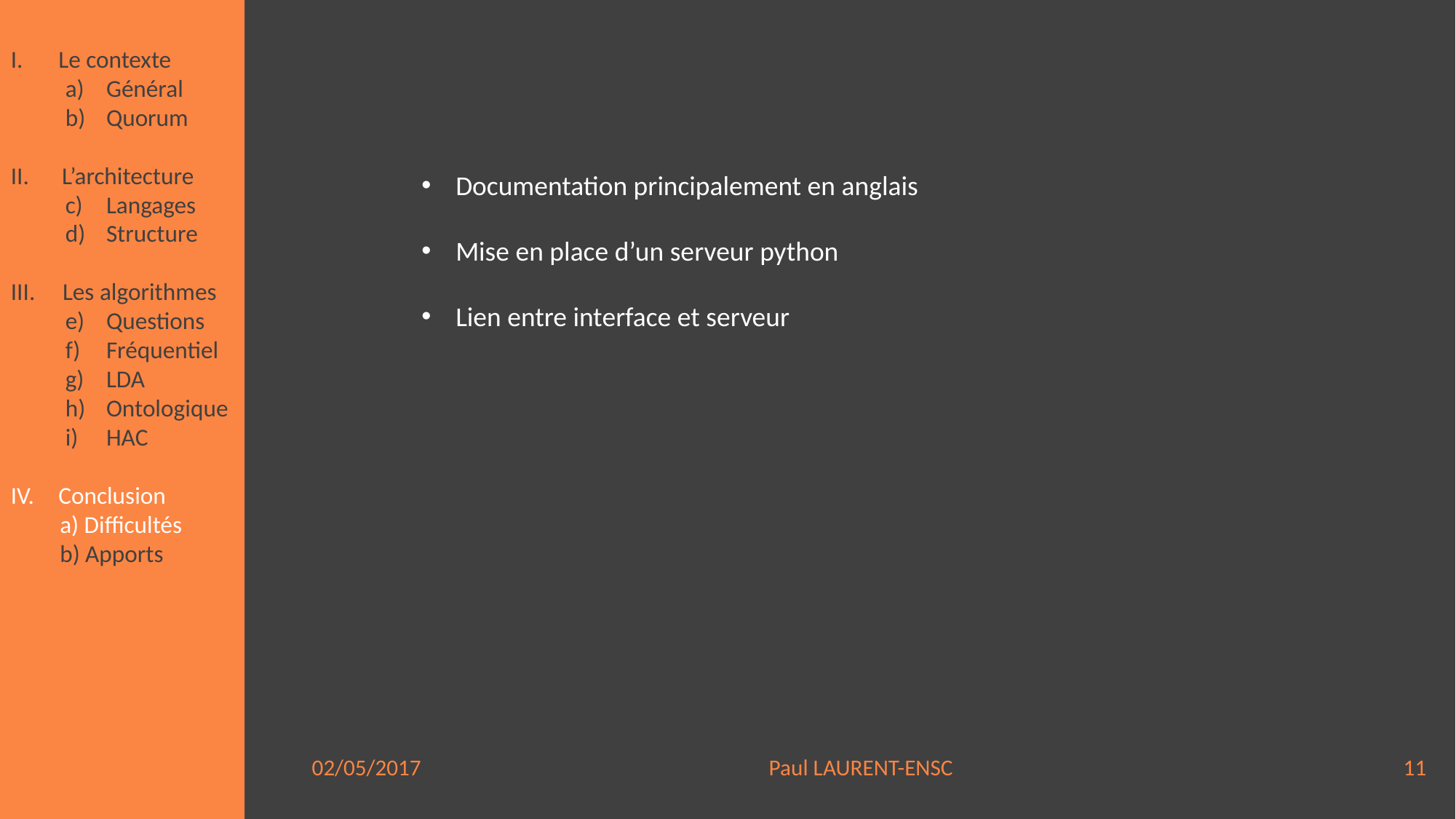

Le contexte
Général
Quorum

II.      L’architecture
Langages
Structure

III.     Les algorithmes
Questions
Fréquentiel
LDA
Ontologique
HAC

Conclusion
         a) Difficultés
         b) Apports
#
Documentation principalement en anglais

Mise en place d’un serveur python

Lien entre interface et serveur

02/05/2017			    Paul LAURENT-ENSC				   	11